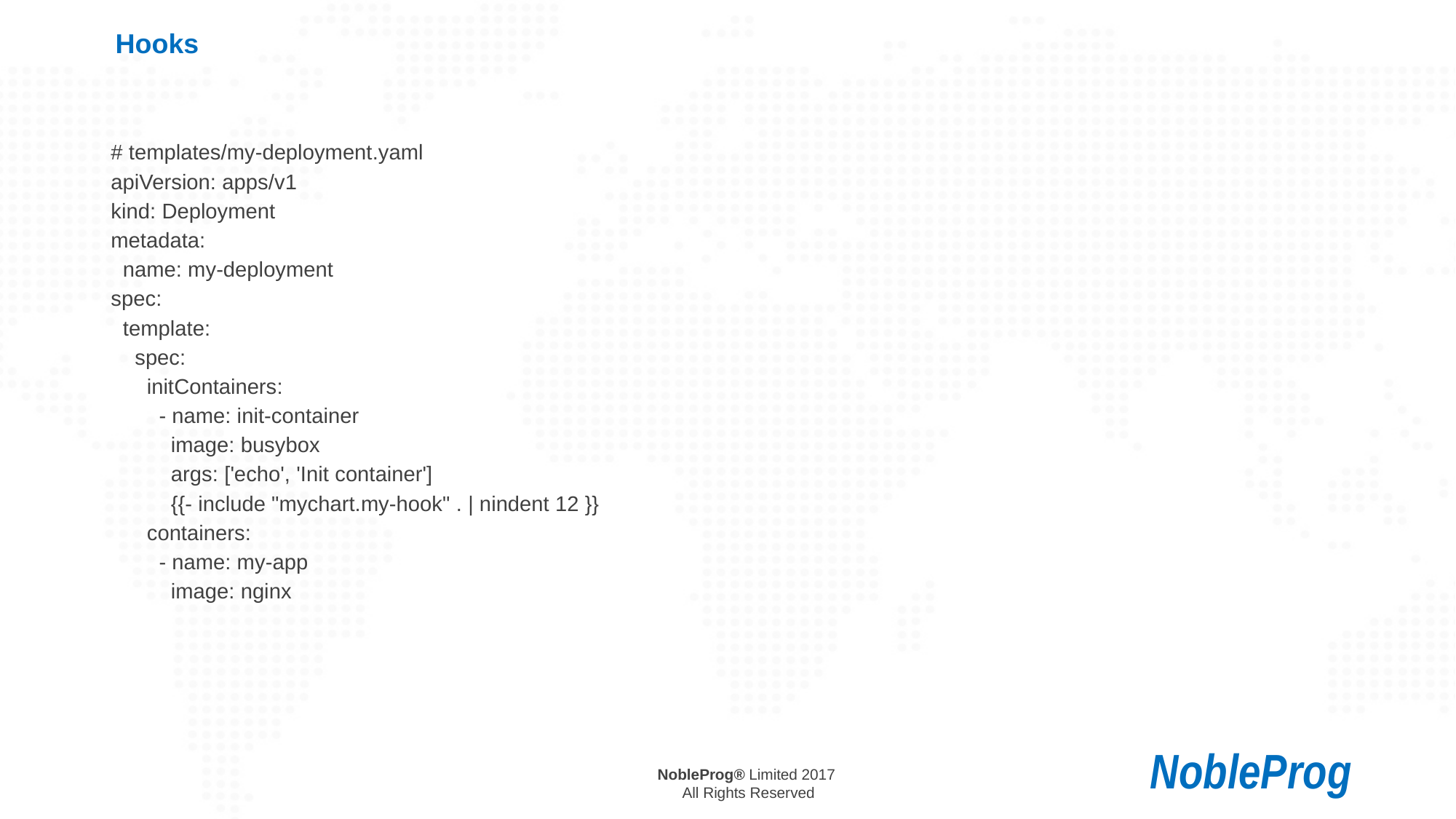

# Hooks
# templates/my-deployment.yaml
apiVersion: apps/v1
kind: Deployment
metadata:
  name: my-deployment
spec:
  template:
    spec:
      initContainers:
        - name: init-container
          image: busybox
          args: ['echo', 'Init container']
          {{- include "mychart.my-hook" . | nindent 12 }}
      containers:
        - name: my-app
          image: nginx